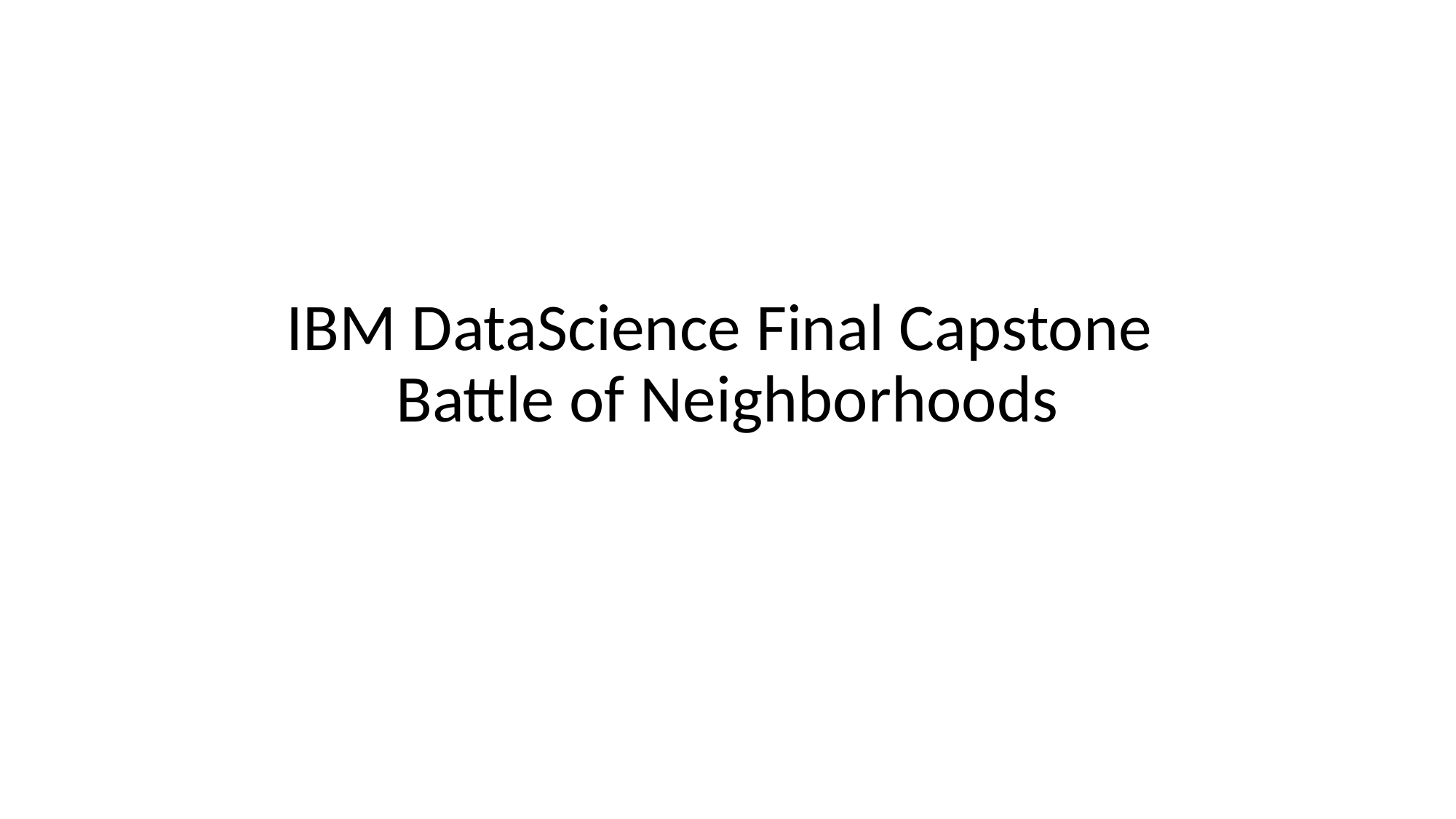

# IBM DataScience Final Capstone Battle of Neighborhoods